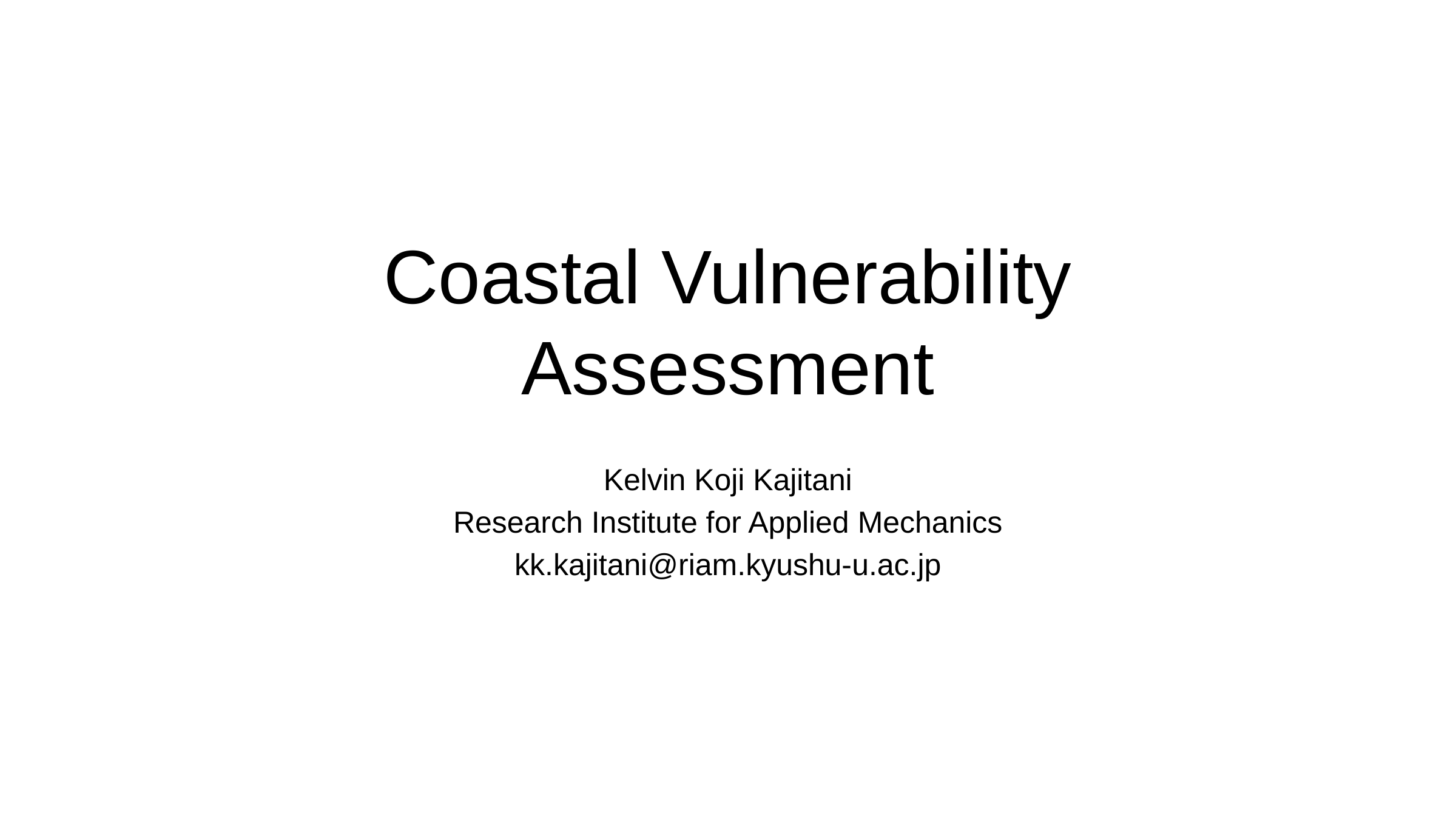

# Coastal Vulnerability Assessment
Kelvin Koji Kajitani
Research Institute for Applied Mechanics
kk.kajitani@riam.kyushu-u.ac.jp